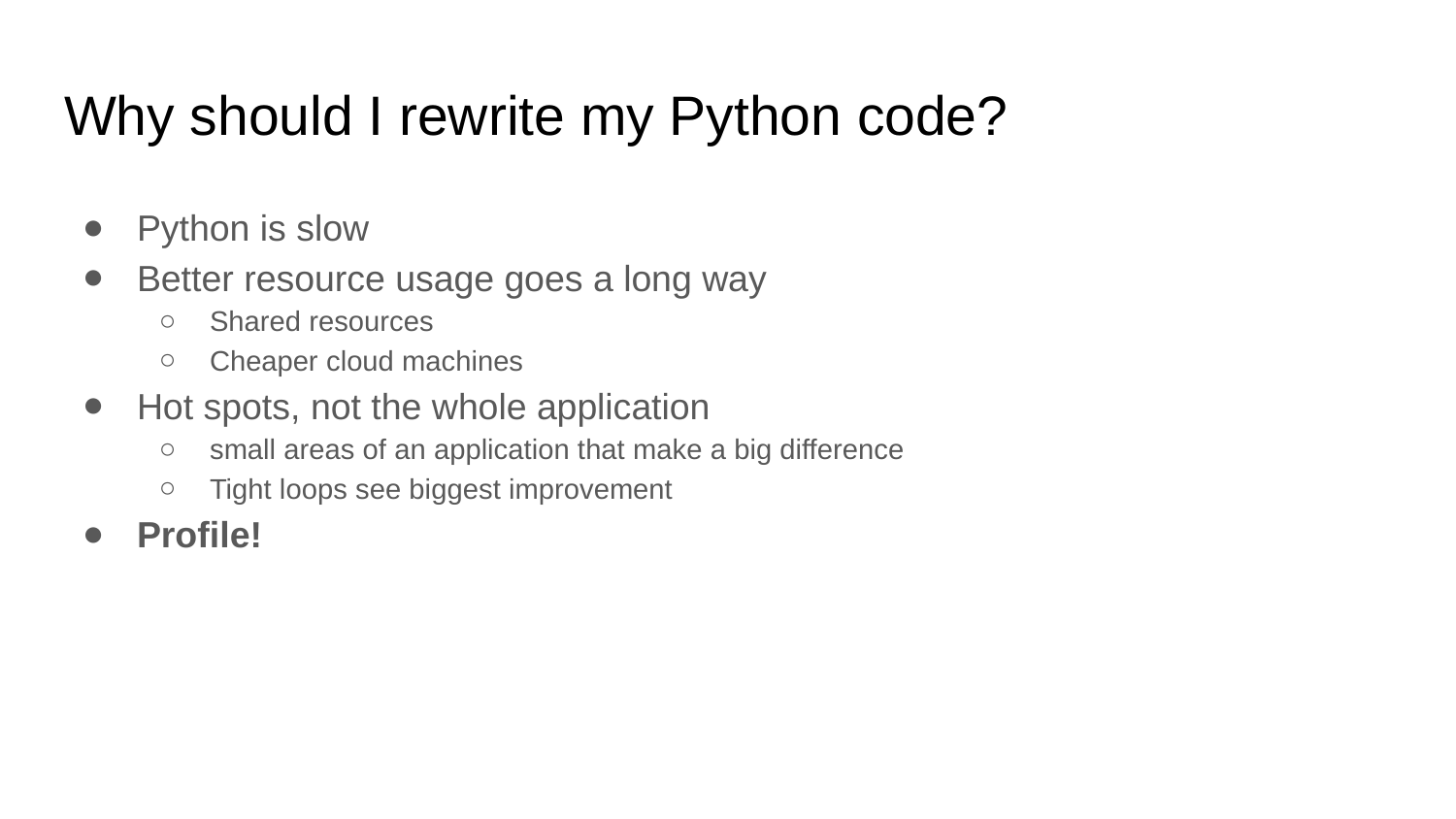

# Why should I rewrite my Python code?
Python is slow
Better resource usage goes a long way
Shared resources
Cheaper cloud machines
Hot spots, not the whole application
small areas of an application that make a big difference
Tight loops see biggest improvement
Profile!